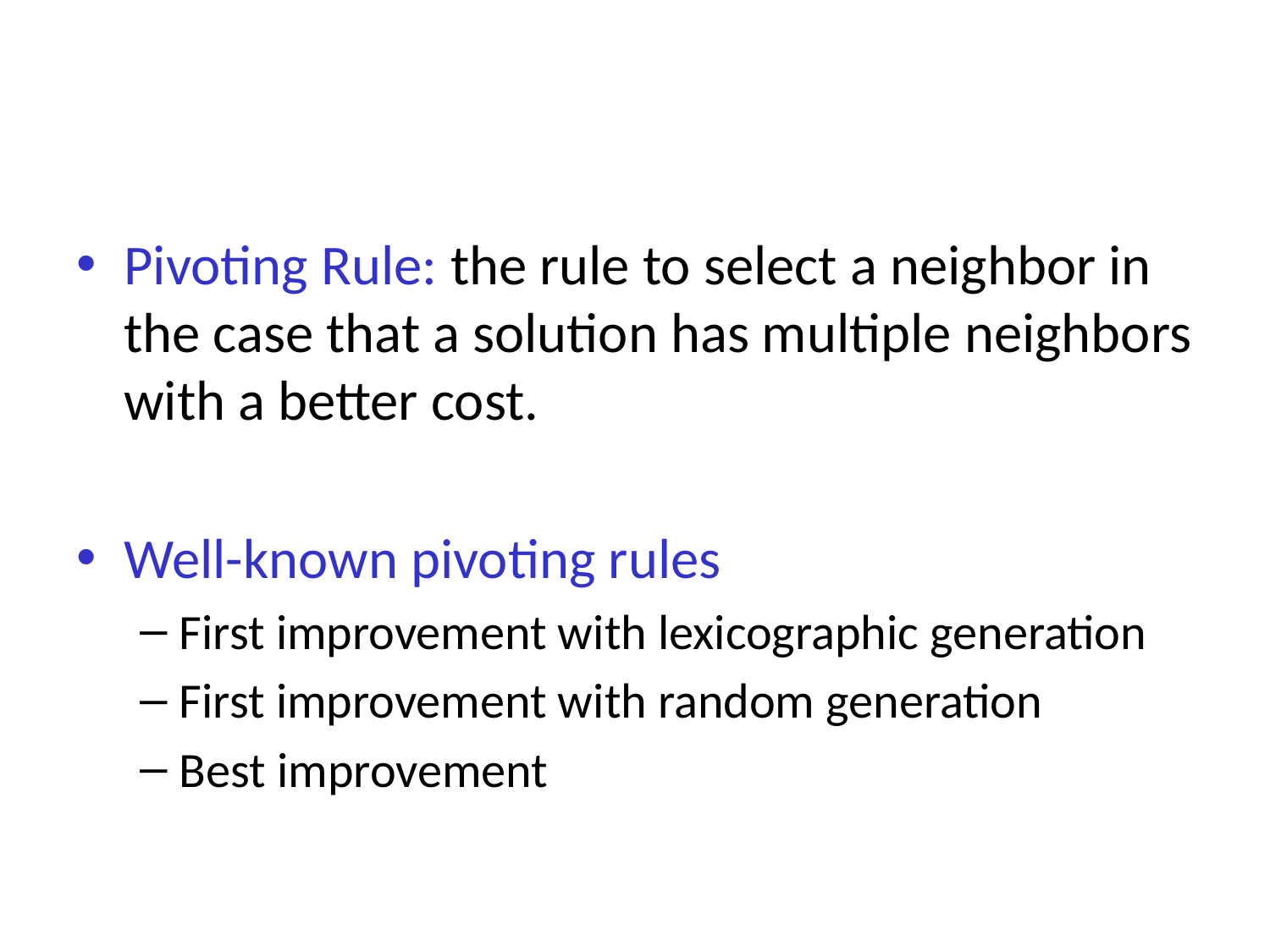

Pivoting Rule: the rule to select a neighbor in the case that a solution has multiple neighbors with a better cost.

Well-known pivoting rules
First improvement with lexicographic generation
First improvement with random generation
Best improvement